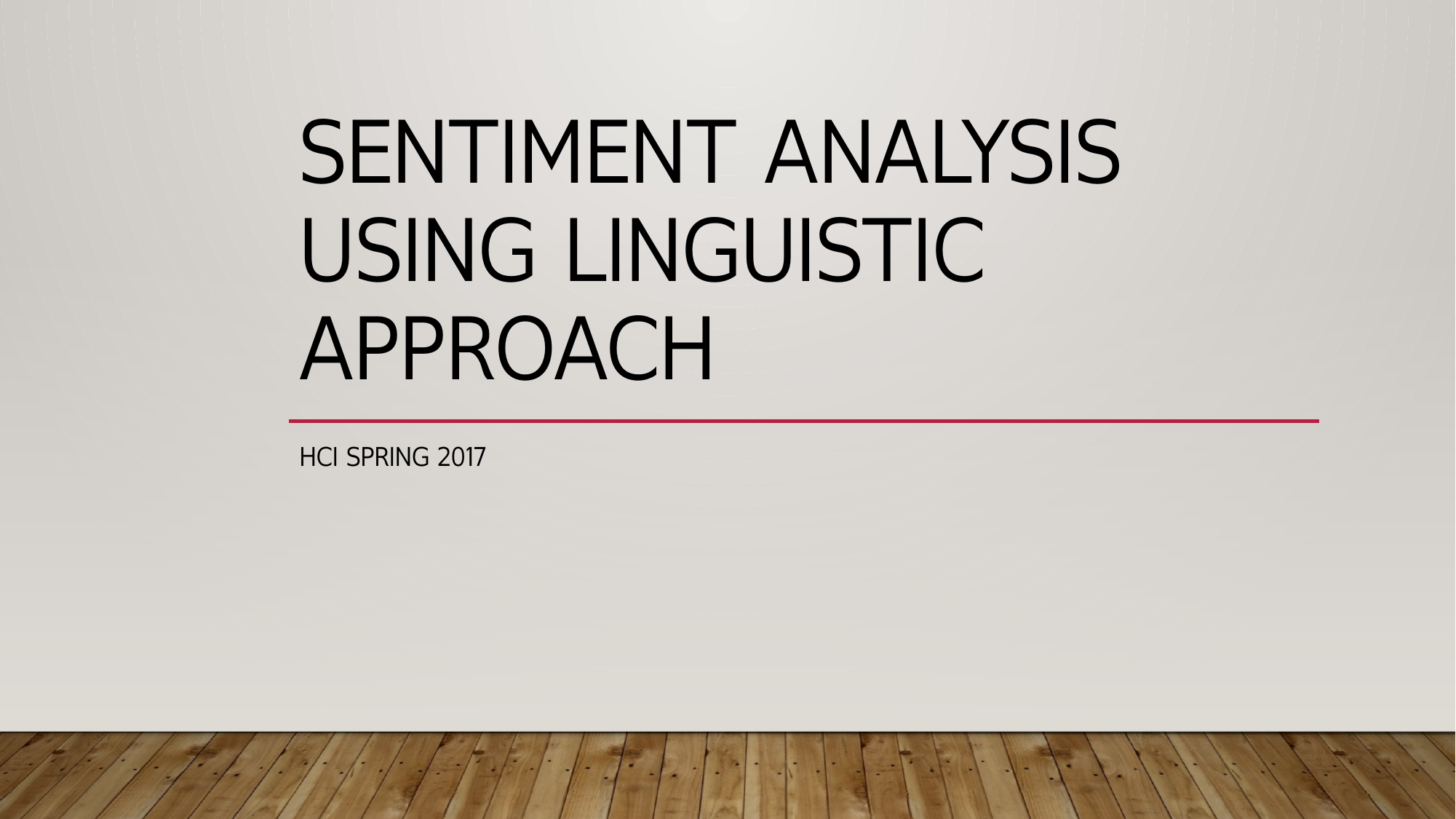

# Sentiment Analysis using Linguistic Approach
HCI Spring 2017